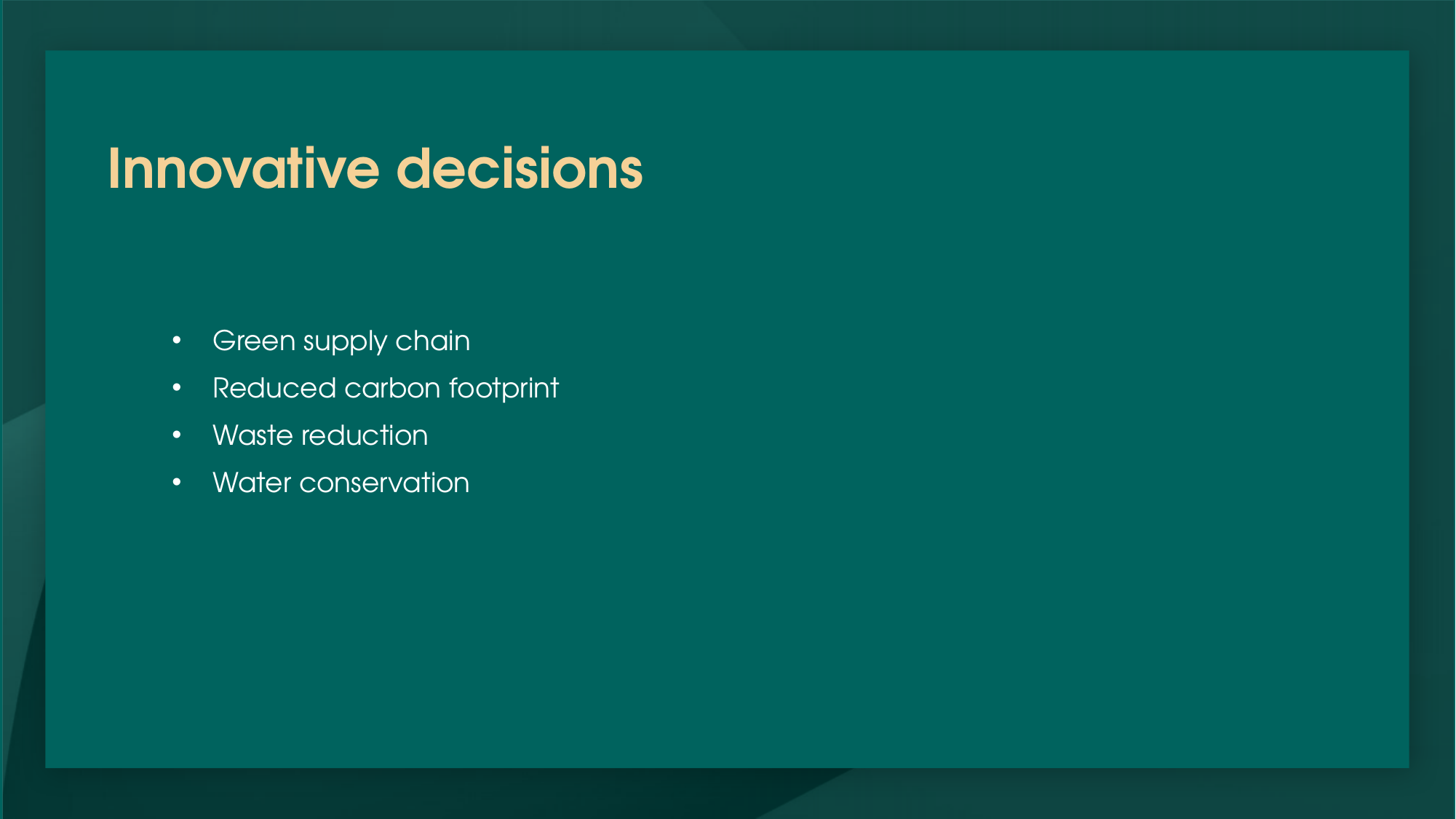

# Innovative decisions
Green supply chain
Reduced carbon footprint
Waste reduction
Water conservation